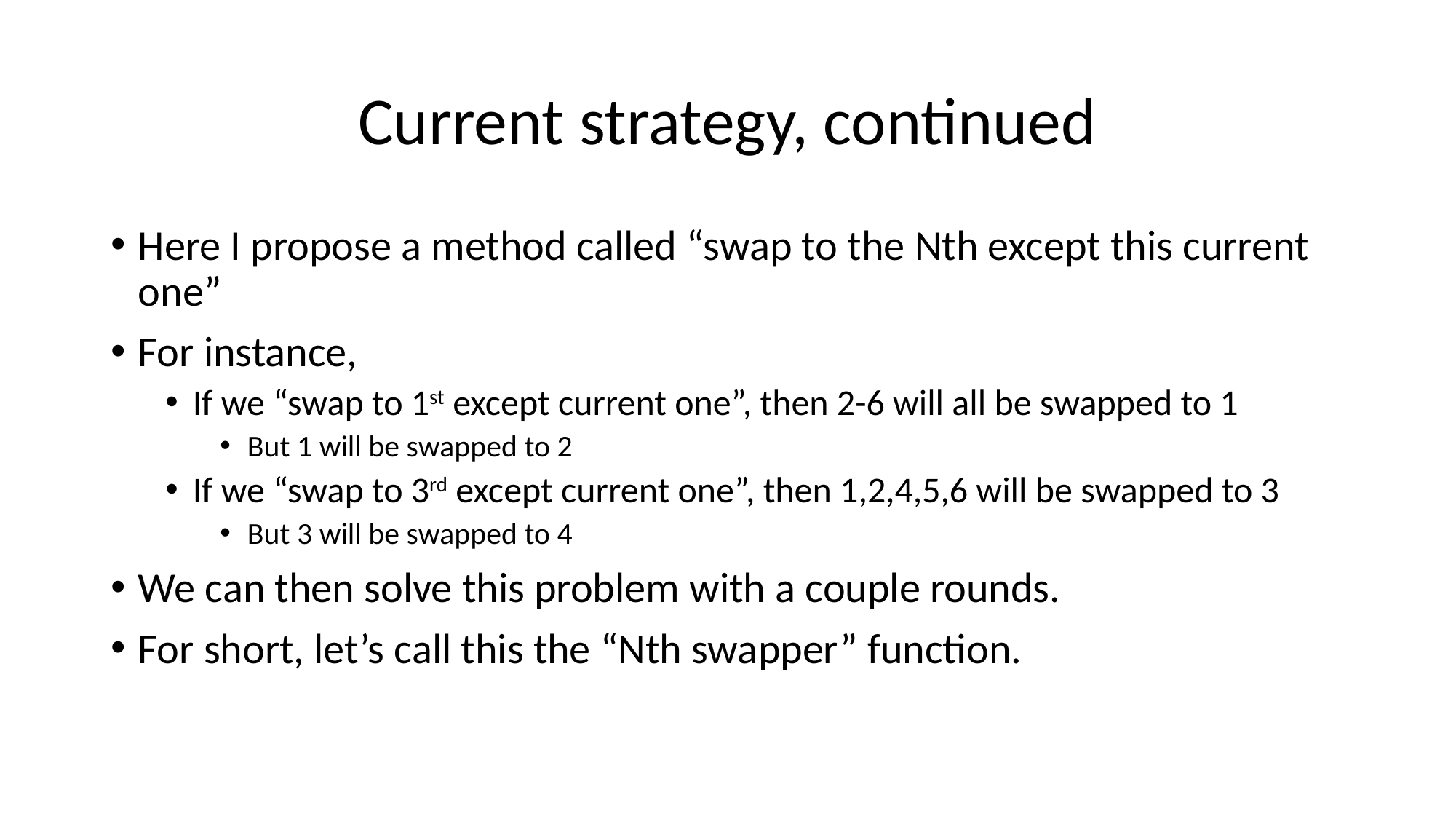

# Current strategy, continued
Here I propose a method called “swap to the Nth except this current one”
For instance,
If we “swap to 1st except current one”, then 2-6 will all be swapped to 1
But 1 will be swapped to 2
If we “swap to 3rd except current one”, then 1,2,4,5,6 will be swapped to 3
But 3 will be swapped to 4
We can then solve this problem with a couple rounds.
For short, let’s call this the “Nth swapper” function.